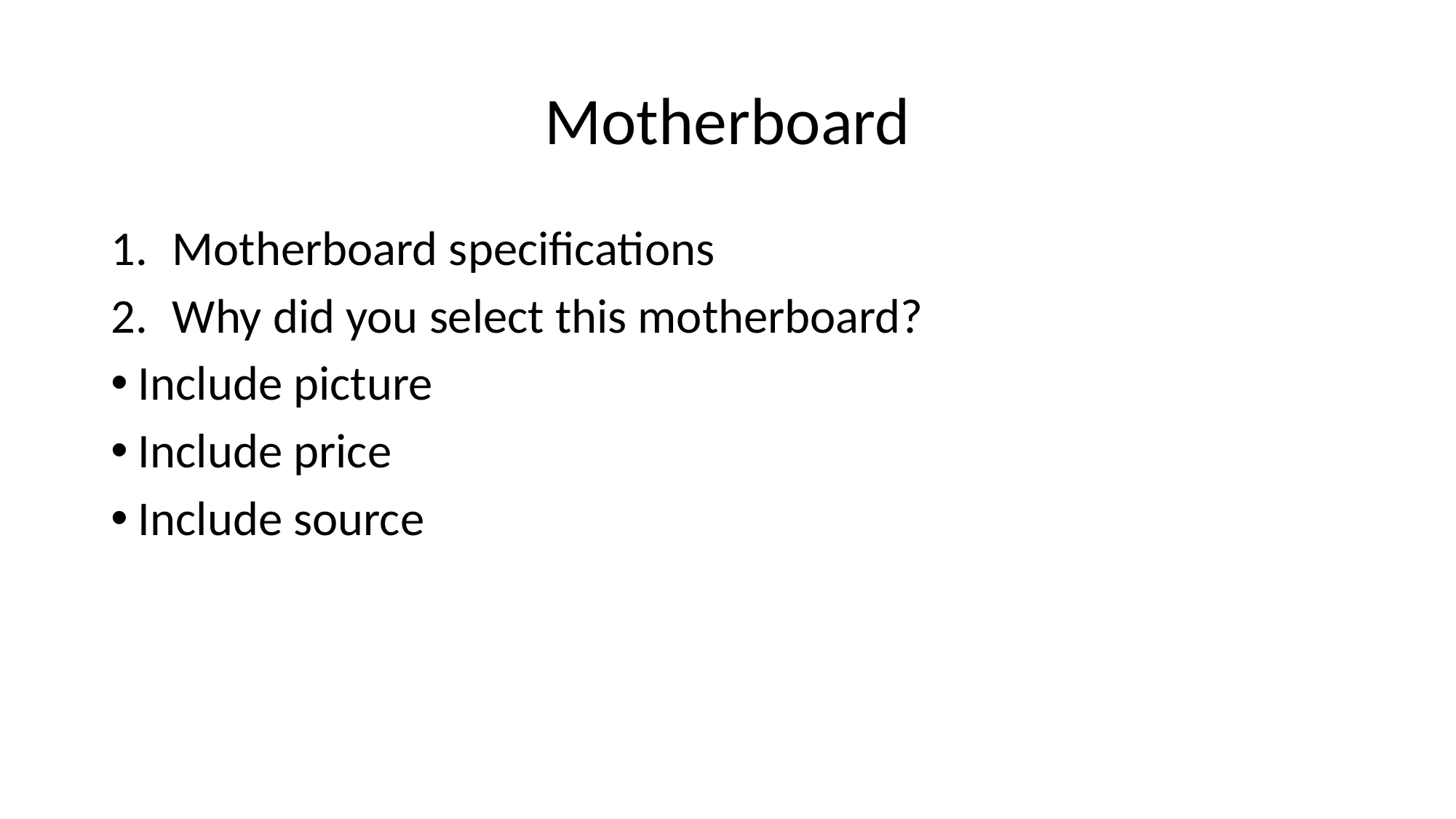

# Motherboard
Motherboard specifications
Why did you select this motherboard?
Include picture
Include price
Include source